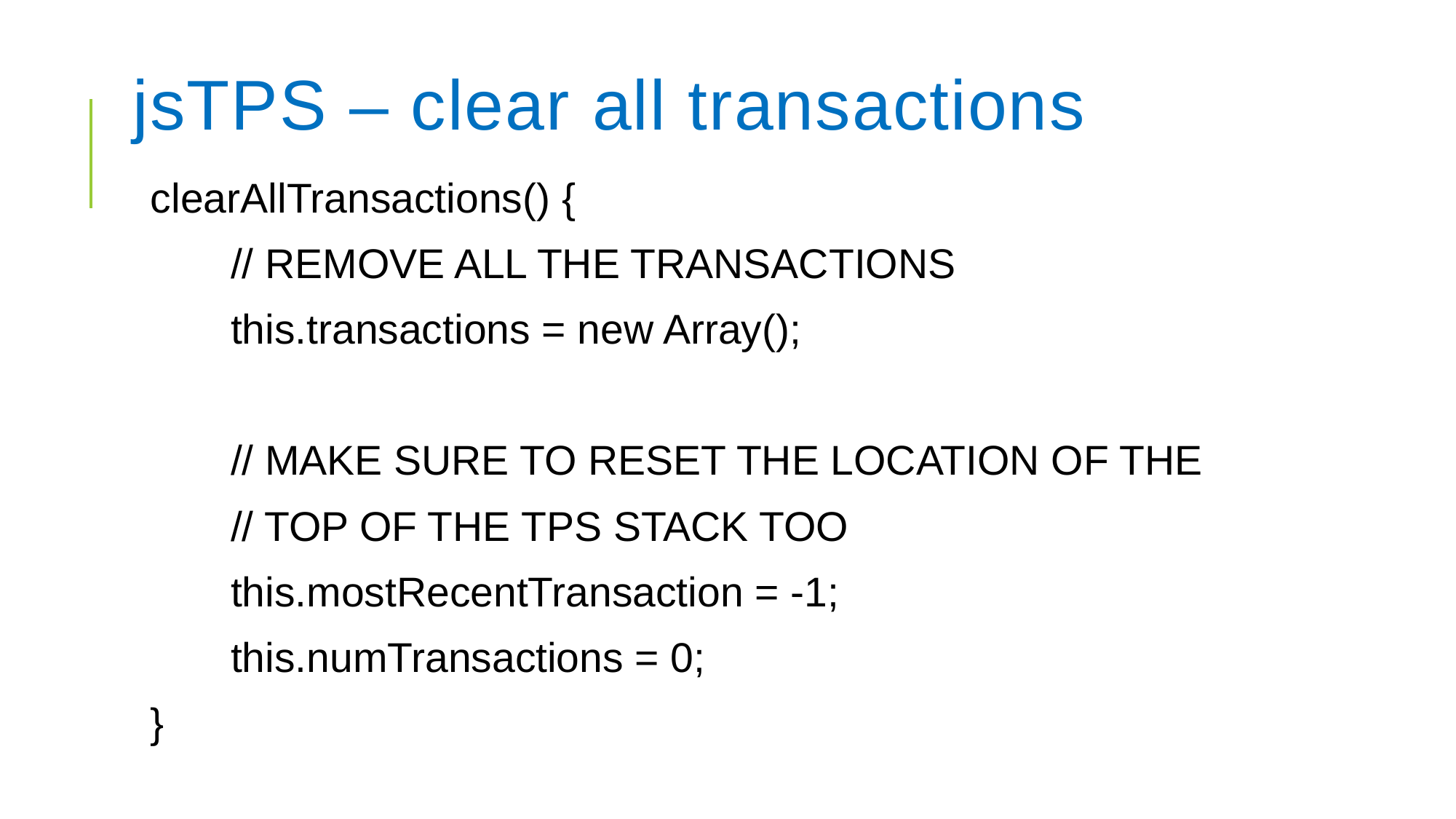

# jsTPS – clear all transactions
 clearAllTransactions() {
        // REMOVE ALL THE TRANSACTIONS
        this.transactions = new Array();

        // MAKE SURE TO RESET THE LOCATION OF THE
        // TOP OF THE TPS STACK TOO
        this.mostRecentTransaction = -1;
        this.numTransactions = 0;
 }